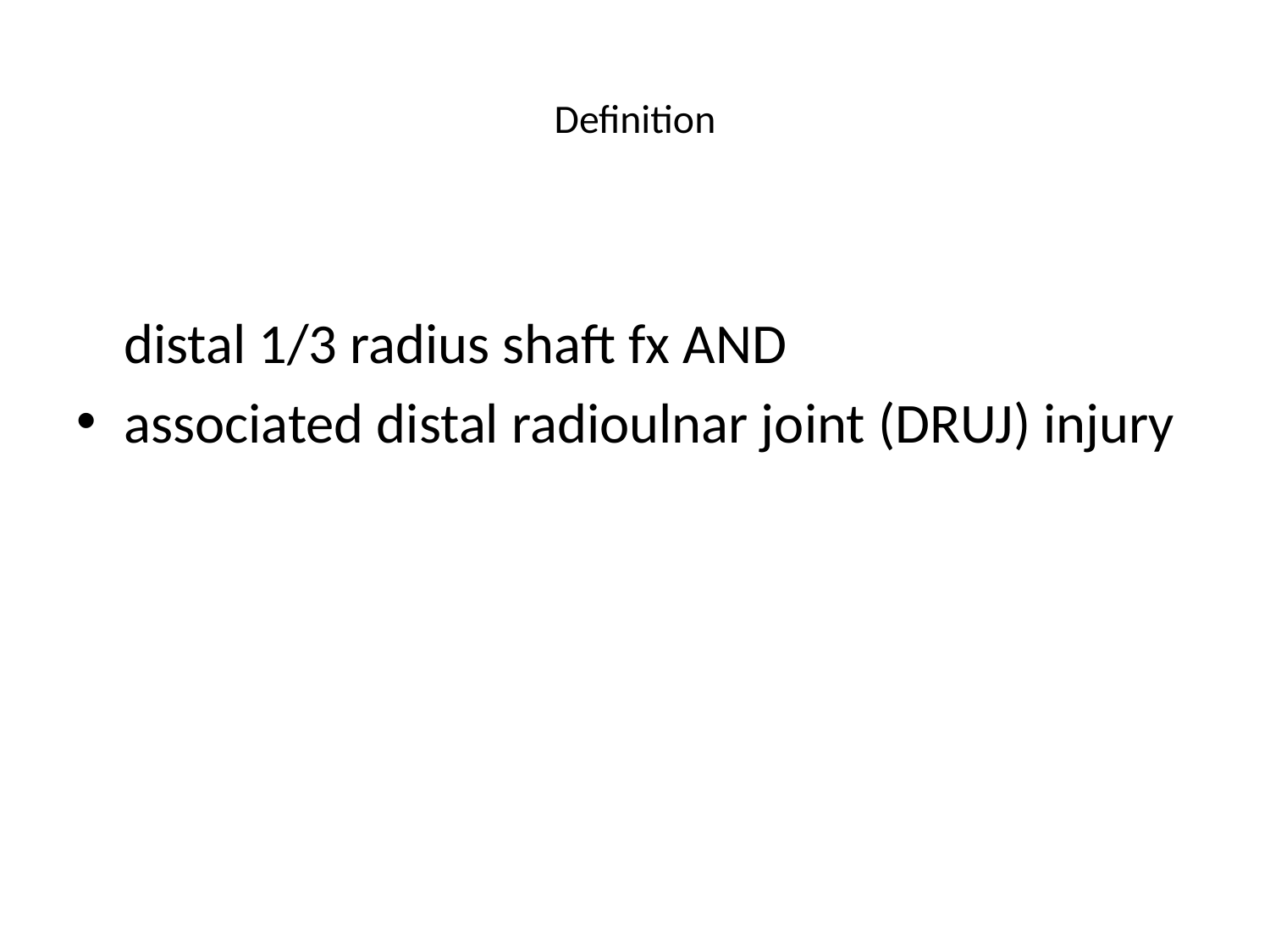

# Definition

	distal 1/3 radius shaft fx AND
associated distal radioulnar joint (DRUJ) injury